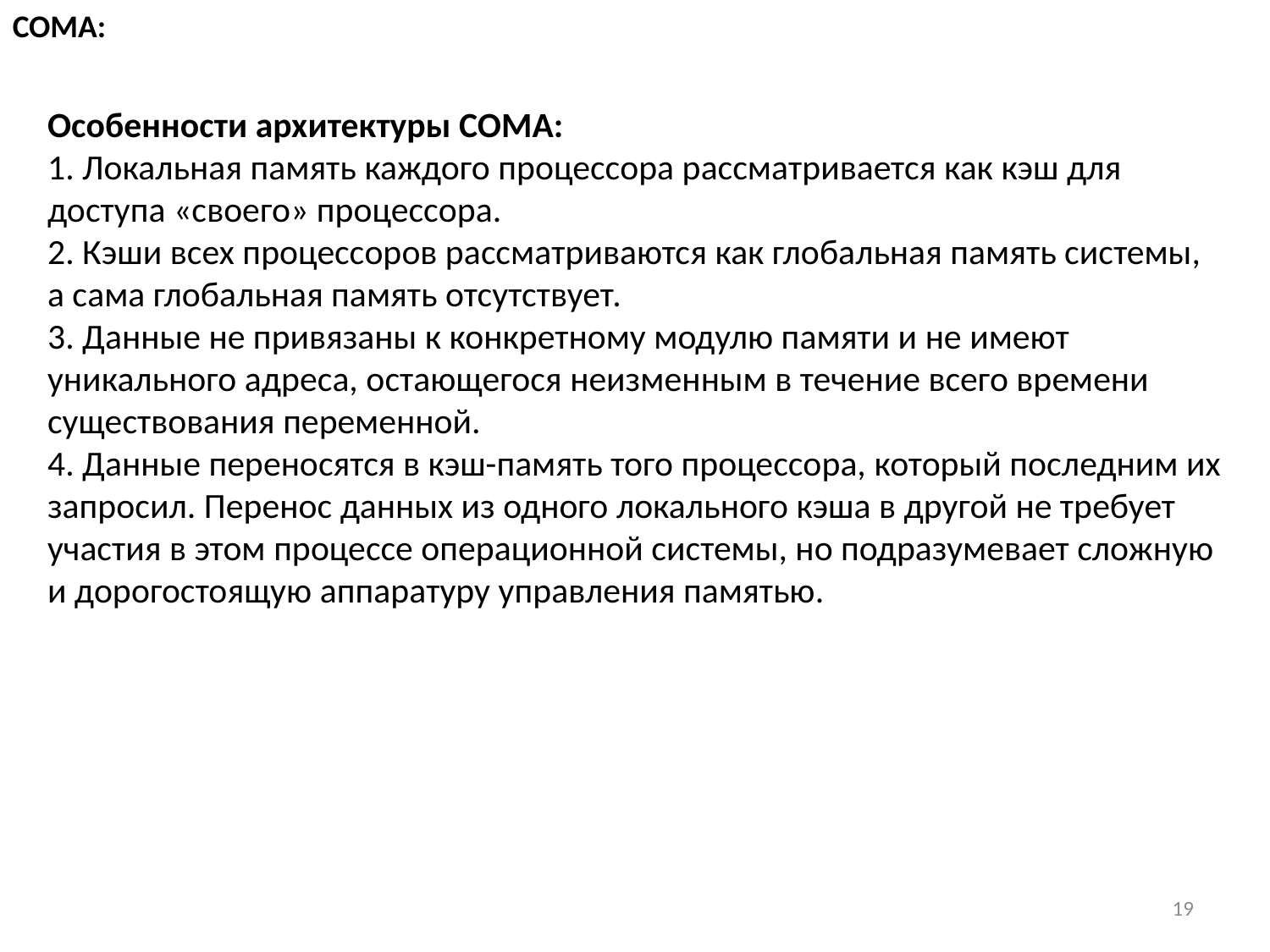

COMA:
Особенности архитектуры COMA:
1. Локальная память каждого процессора рассматривается как кэш для доступа «своего» процессора.
2. Кэши всех процессоров рассматриваются как глобальная память системы, а сама глобальная память отсутствует.
3. Данные не привязаны к конкретному модулю памяти и не имеют уникального адреса, остающегося неизменным в течение всего времени существования переменной.
4. Данные переносятся в кэш-память того процессора, который последним их запросил. Перенос данных из одного локального кэша в другой не требует участия в этом процессе операционной системы, но подразумевает сложную и дорогостоящую аппаратуру управления памятью.

19